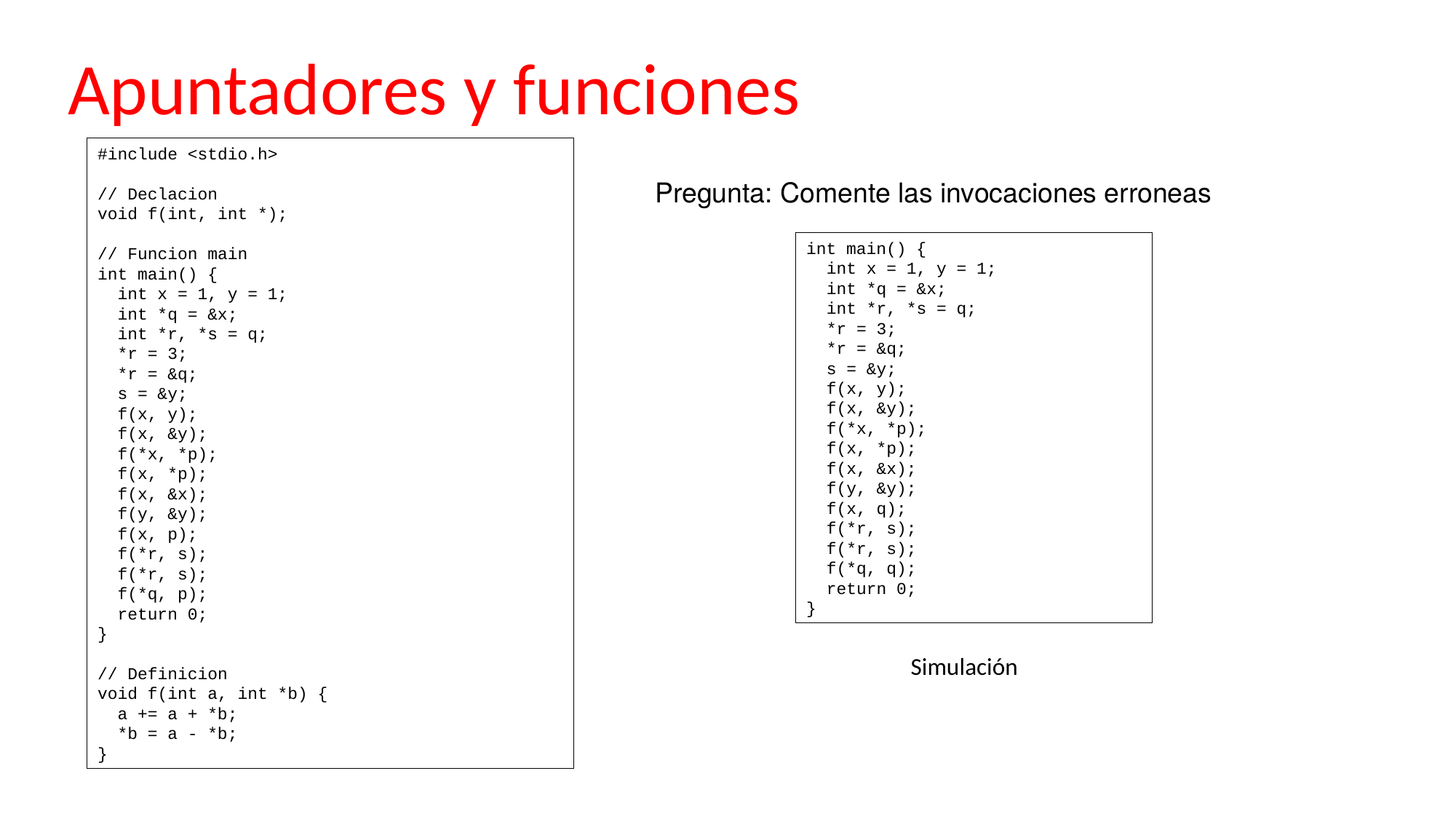

# Apuntadores y funciones
#include <stdio.h>

// Declacion
void f(int, int *);

// Funcion main
int main() {
  int x = 1, y = 1;
  int *q = &x;
  int *r, *s = q;
  *r = 3;
  *r = &q;
  s = &y;
  f(x, y);
  f(x, &y);
  f(*x, *p);
  f(x, *p);
  f(x, &x);
  f(y, &y);
  f(x, p);
  f(*r, s);
  f(*r, s);
  f(*q, p);
  return 0;
}

// Definicion
void f(int a, int *b) {
  a += a + *b;
  *b = a - *b;
}
Pregunta: Comente las invocaciones erroneas
int main() {
  int x = 1, y = 1;
  int *q = &x;
  int *r, *s = q;
  *r = 3;
  *r = &q;
  s = &y;
  f(x, y);
  f(x, &y);
  f(*x, *p);
  f(x, *p);
  f(x, &x);
  f(y, &y);
  f(x, q);
  f(*r, s);
  f(*r, s);
  f(*q, q);
  return 0;
}
Simulación